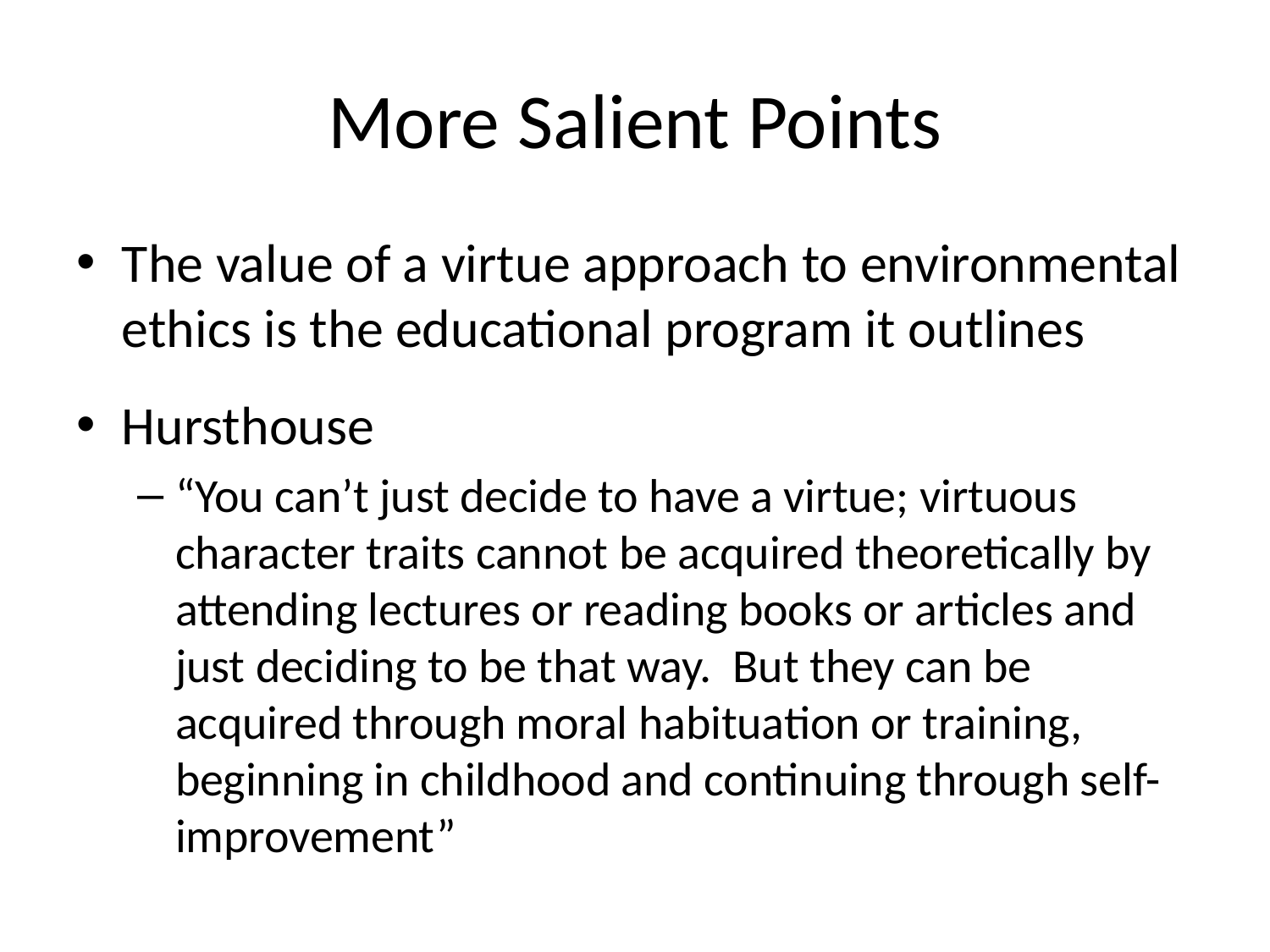

# More Salient Points
The value of a virtue approach to environmental ethics is the educational program it outlines

Hursthouse
“You can’t just decide to have a virtue; virtuous character traits cannot be acquired theoretically by attending lectures or reading books or articles and just deciding to be that way.  But they can be acquired through moral habituation or training, beginning in childhood and continuing through self-improvement”